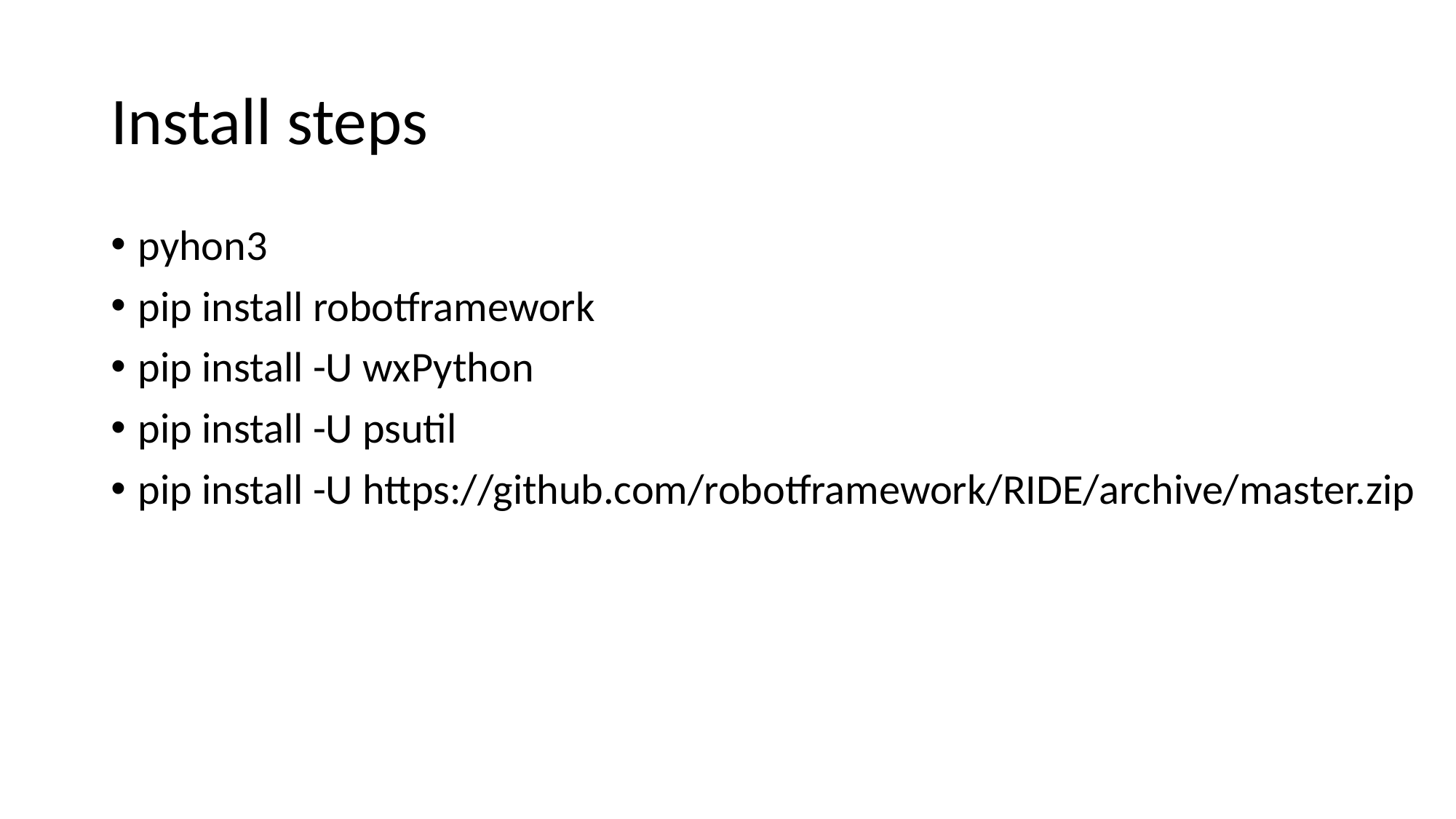

# Install steps
pyhon3
pip install robotframework
pip install -U wxPython
pip install -U psutil
pip install -U https://github.com/robotframework/RIDE/archive/master.zip